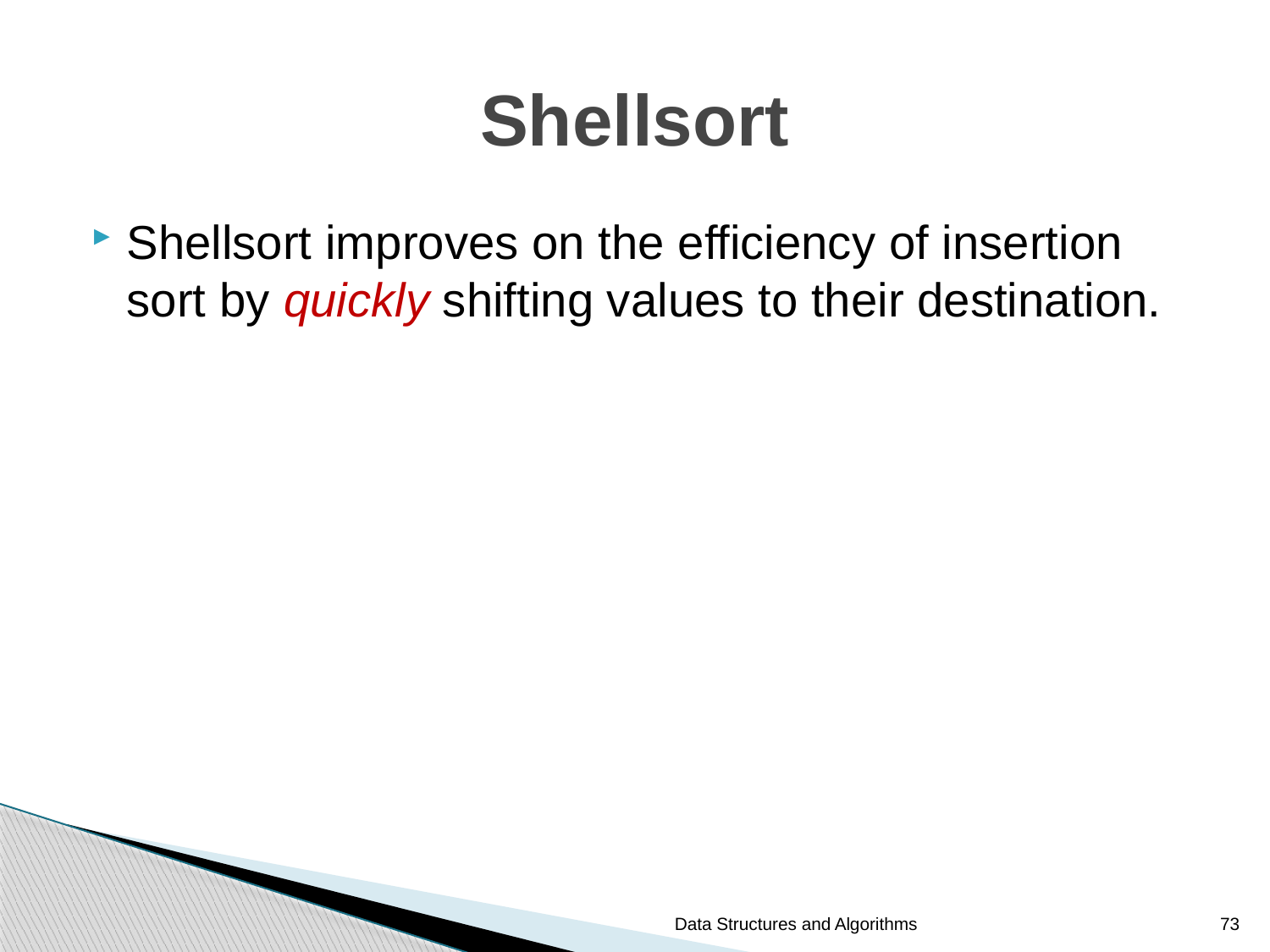

# Shellsort
Shellsort improves on the efficiency of insertion sort by quickly shifting values to their destination.

Data Structures and Algorithms
73